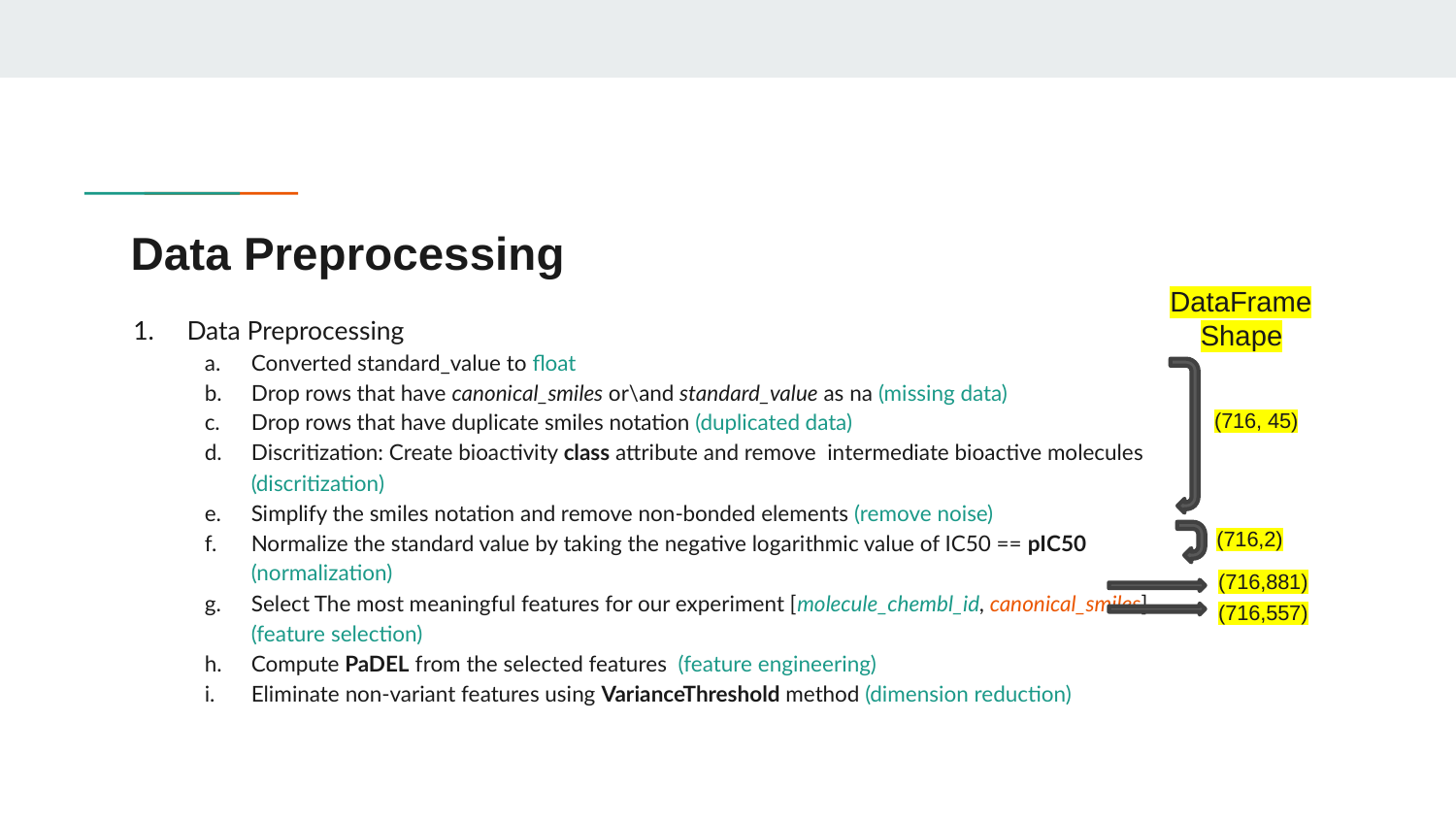

# Data Preprocessing
DataFrame
Shape
Data Preprocessing
Converted standard_value to float
Drop rows that have canonical_smiles or\and standard_value as na (missing data)
Drop rows that have duplicate smiles notation (duplicated data)
Discritization: Create bioactivity class attribute and remove  intermediate bioactive molecules (discritization)
Simplify the smiles notation and remove non-bonded elements (remove noise)
Normalize the standard value by taking the negative logarithmic value of IC50 == pIC50 (normalization)
Select The most meaningful features for our experiment [molecule_chembl_id, canonical_smiles] (feature selection)
Compute PaDEL from the selected features  (feature engineering)
Eliminate non-variant features using VarianceThreshold method (dimension reduction)

(716, 45)

(716,2)

(716,881)

(716,557)